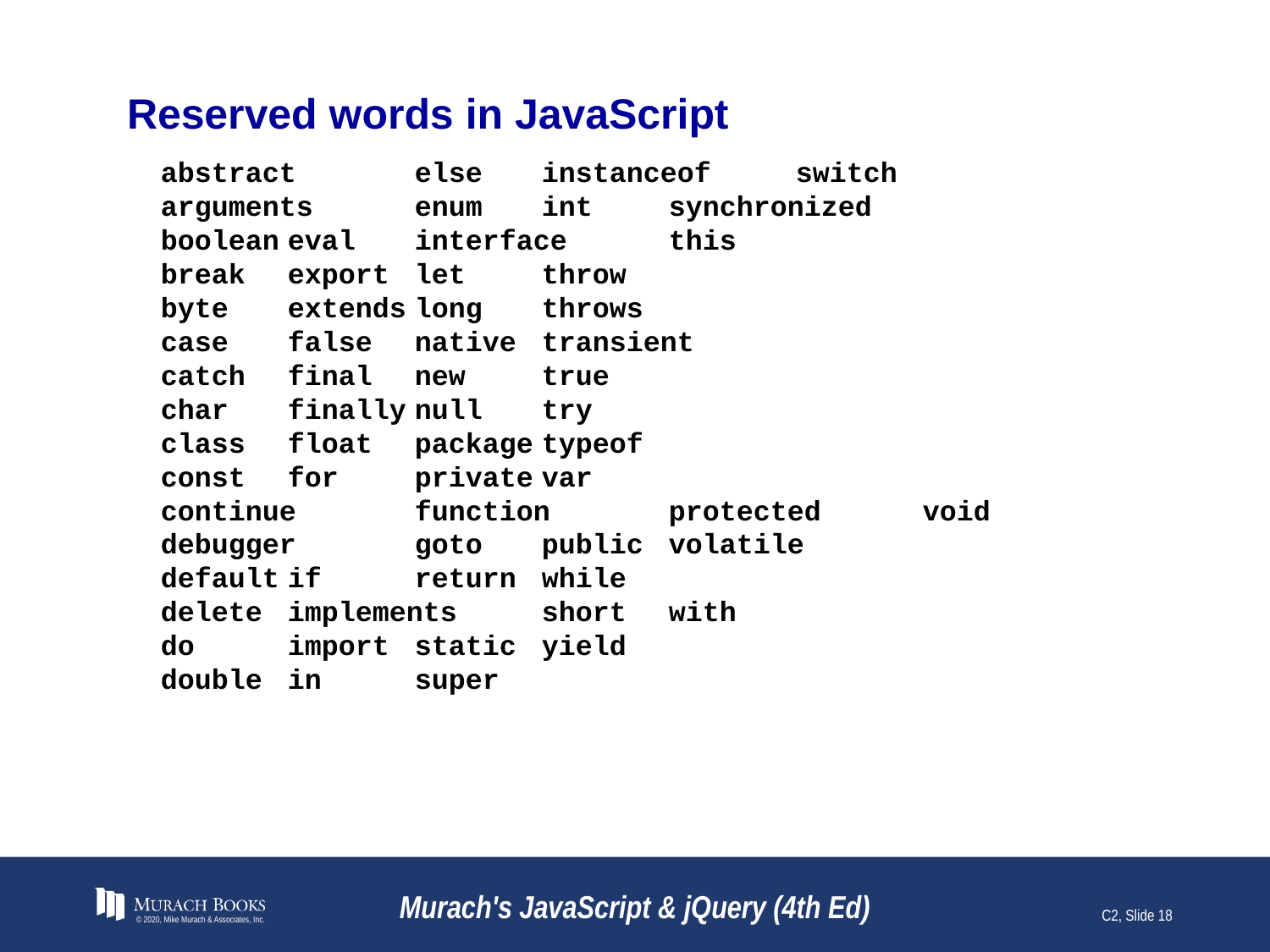

# Reserved words in JavaScript
abstract	else	instanceof	switch
arguments	enum	int	synchronized
boolean	eval	interface	this
break	export	let	throw
byte	extends	long	throws
case	false	native	transient
catch	final	new	true
char	finally	null	try
class	float	package	typeof
const	for	private	var
continue	function	protected	void
debugger	goto	public	volatile
default	if	return	while
delete	implements	short	with
do	import	static	yield
double	in	super

© 2020, Mike Murach & Associates, Inc.
Murach's JavaScript & jQuery (4th Ed)

C2, Slide 18